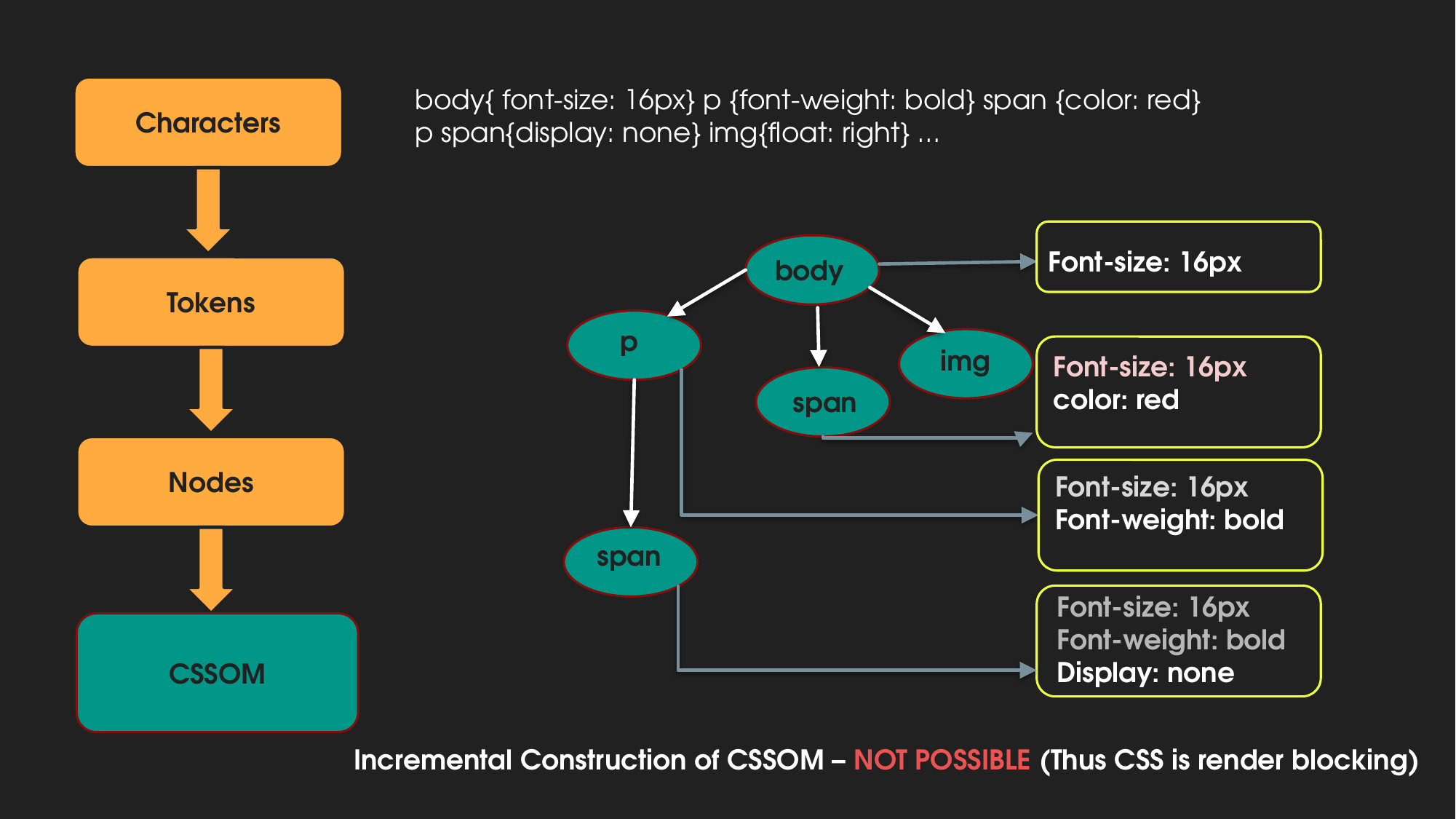

Characters
body{ font-size: 16px} p {font-weight: bold} span {color: red}
p span{display: none} img{float: right} …

Font-size: 16px
body
Tokens

p

img
Font-size: 16px
color: red

span
Nodes

Font-size: 16px
Font-weight: bold

span
Font-size: 16px
Font-weight: bold
Display: none

CSSOM
Incremental Construction of CSSOM – NOT POSSIBLE (Thus CSS is render blocking)